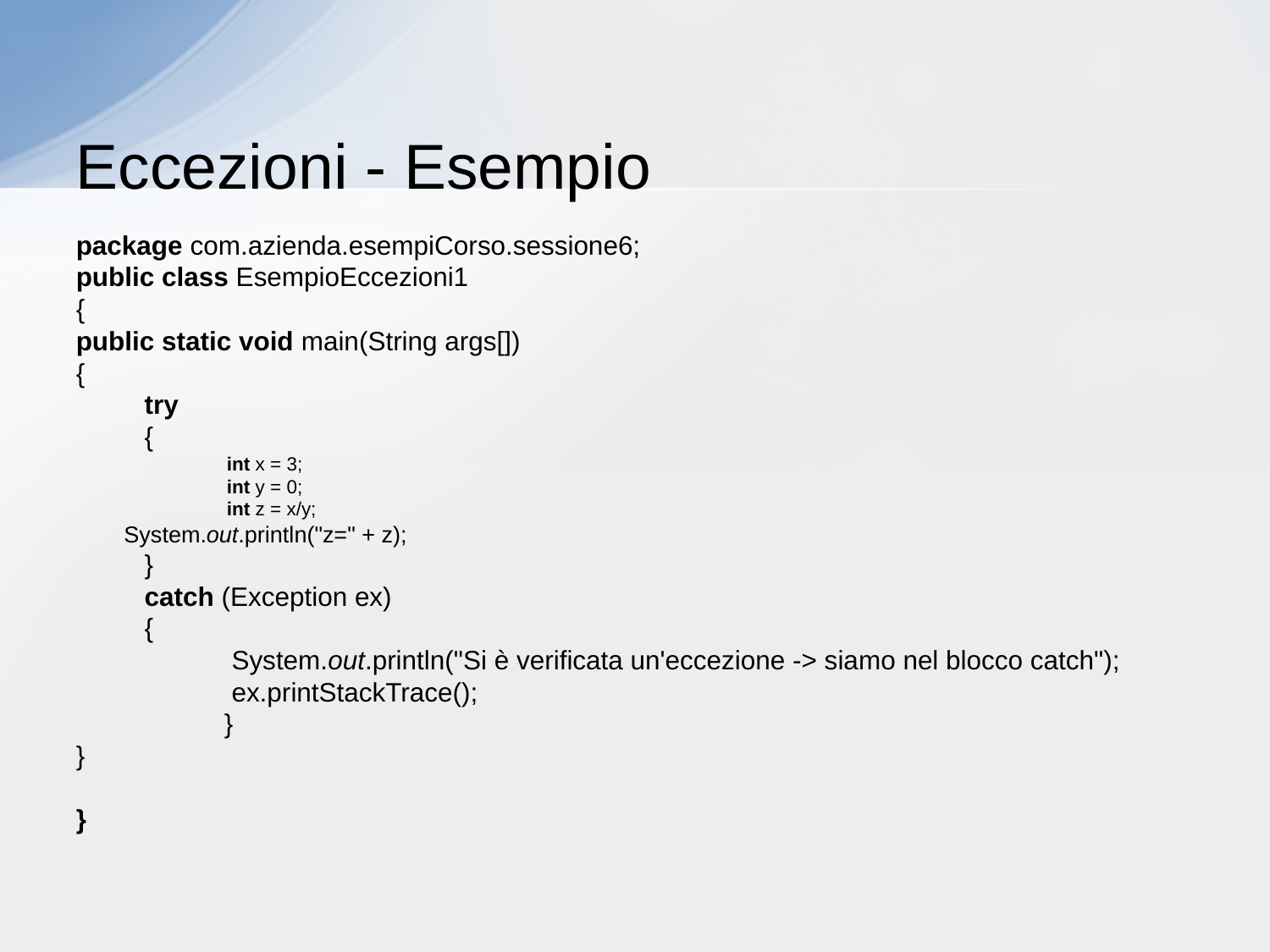

# Eccezioni - Esempio
package com.azienda.esempiCorso.sessione6;
public class EsempioEccezioni1
{
public static void main(String args[])
{
	try
	{
int x = 3;
int y = 0;
int z = x/y;
	System.out.println("z=" + z);
	}
	catch (Exception ex)
	{
                     System.out.println("Si è verificata un'eccezione -> siamo nel blocco catch");
                     ex.printStackTrace();
                    }
}

}